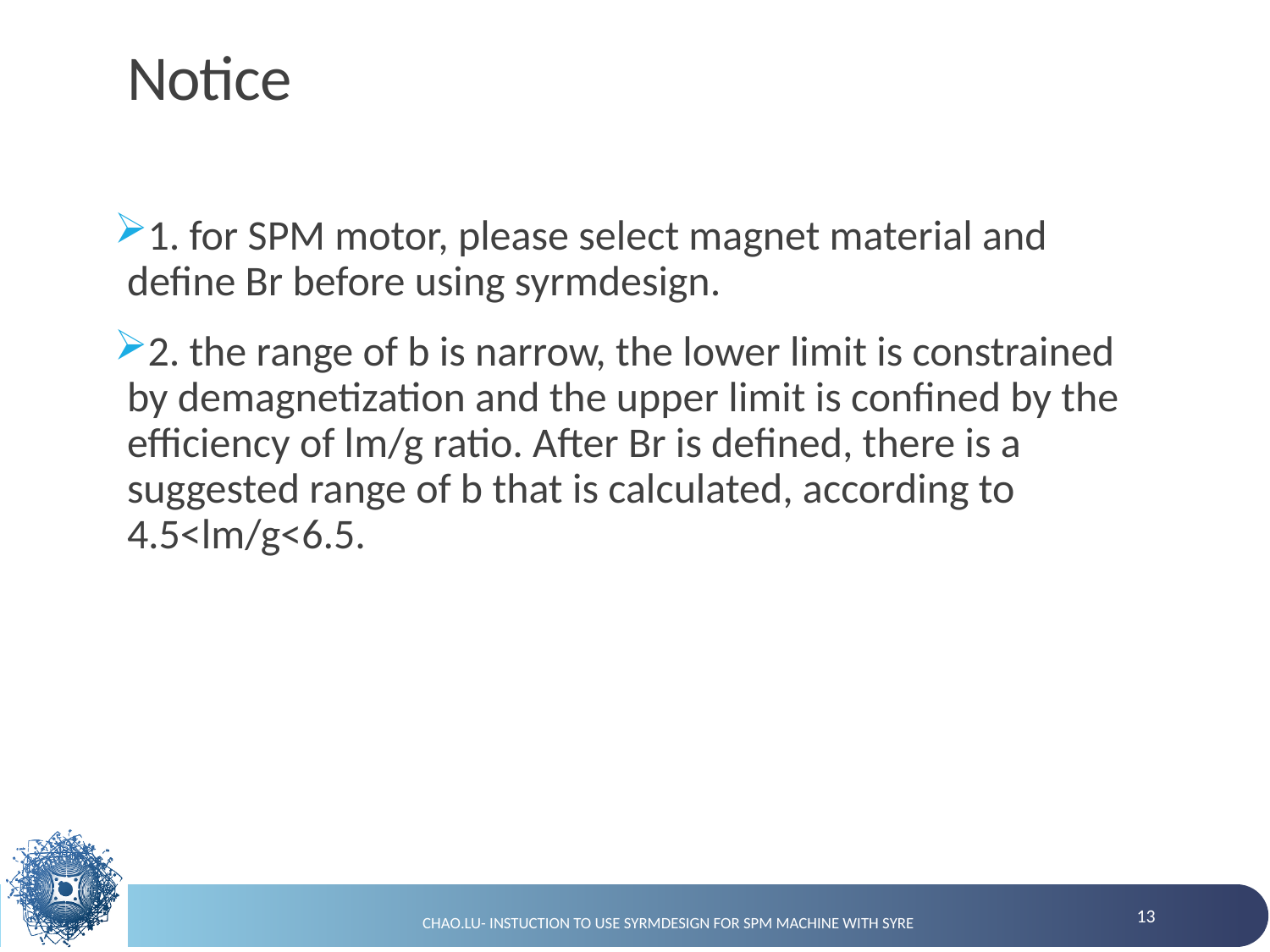

# Notice
1. for SPM motor, please select magnet material and define Br before using syrmdesign.
2. the range of b is narrow, the lower limit is constrained by demagnetization and the upper limit is confined by the efficiency of lm/g ratio. After Br is defined, there is a suggested range of b that is calculated, according to 4.5<lm/g<6.5.

13
Chao.LU- instuction to use syrmDesign for spm machine with syre